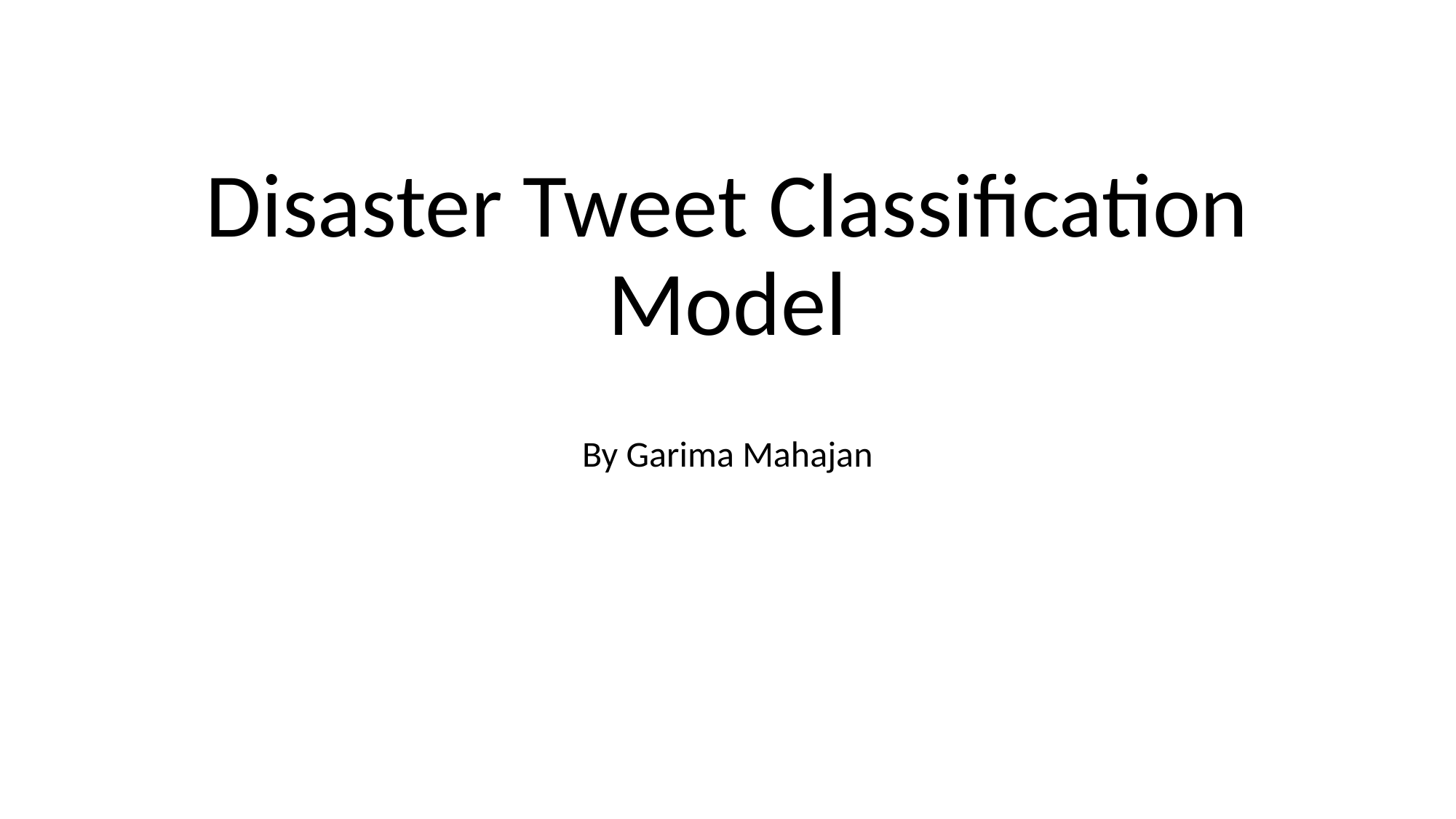

# Disaster Tweet Classification Model
By Garima Mahajan